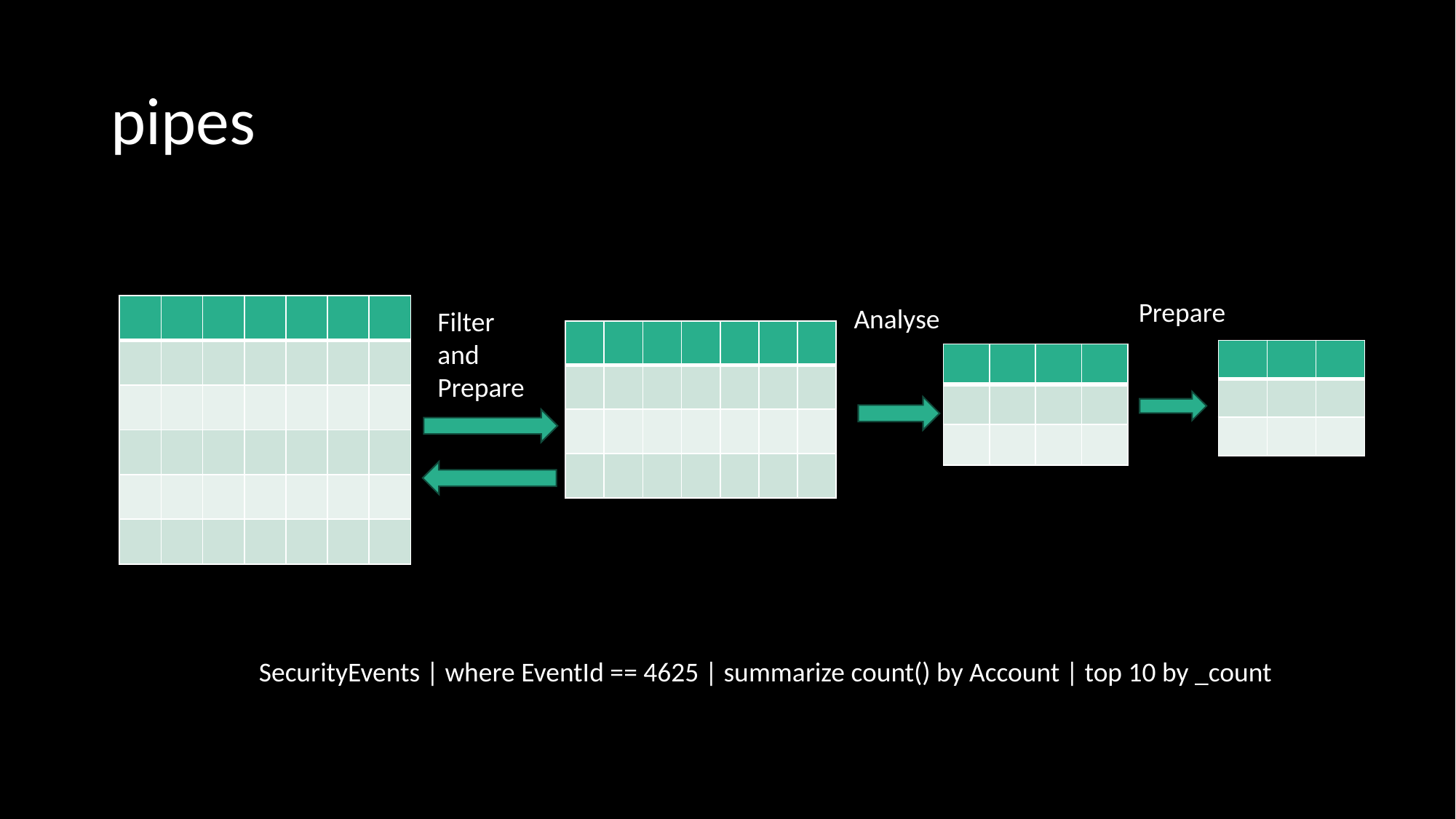

# pipes
Prepare
|  |  |  |  |  |  |  |
| --- | --- | --- | --- | --- | --- | --- |
|  |  |  |  |  |  |  |
|  |  |  |  |  |  |  |
|  |  |  |  |  |  |  |
|  |  |  |  |  |  |  |
|  |  |  |  |  |  |  |
Analyse
Filter and Prepare
|  |  |  |  |  |  |  |
| --- | --- | --- | --- | --- | --- | --- |
|  |  |  |  |  |  |  |
|  |  |  |  |  |  |  |
|  |  |  |  |  |  |  |
|  |  |  |
| --- | --- | --- |
|  |  |  |
|  |  |  |
|  |  |  |  |
| --- | --- | --- | --- |
|  |  |  |  |
|  |  |  |  |

SecurityEvents | where EventId == 4625 | summarize count() by Account | top 10 by _count